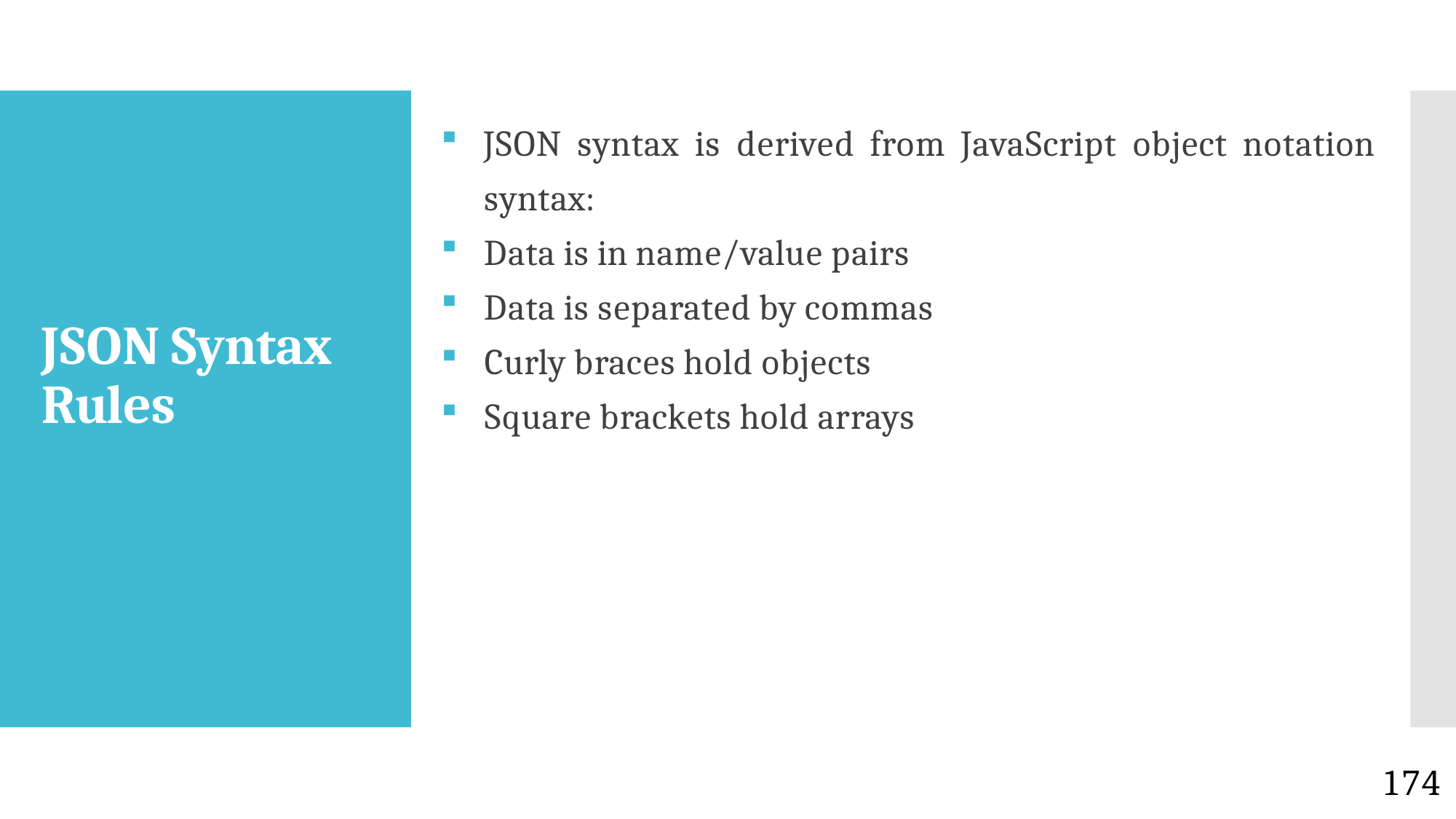

JSON syntax is derived from JavaScript object notation syntax:
Data is in name/value pairs
Data is separated by commas
Curly braces hold objects
Square brackets hold arrays

# JSON Syntax Rules
174